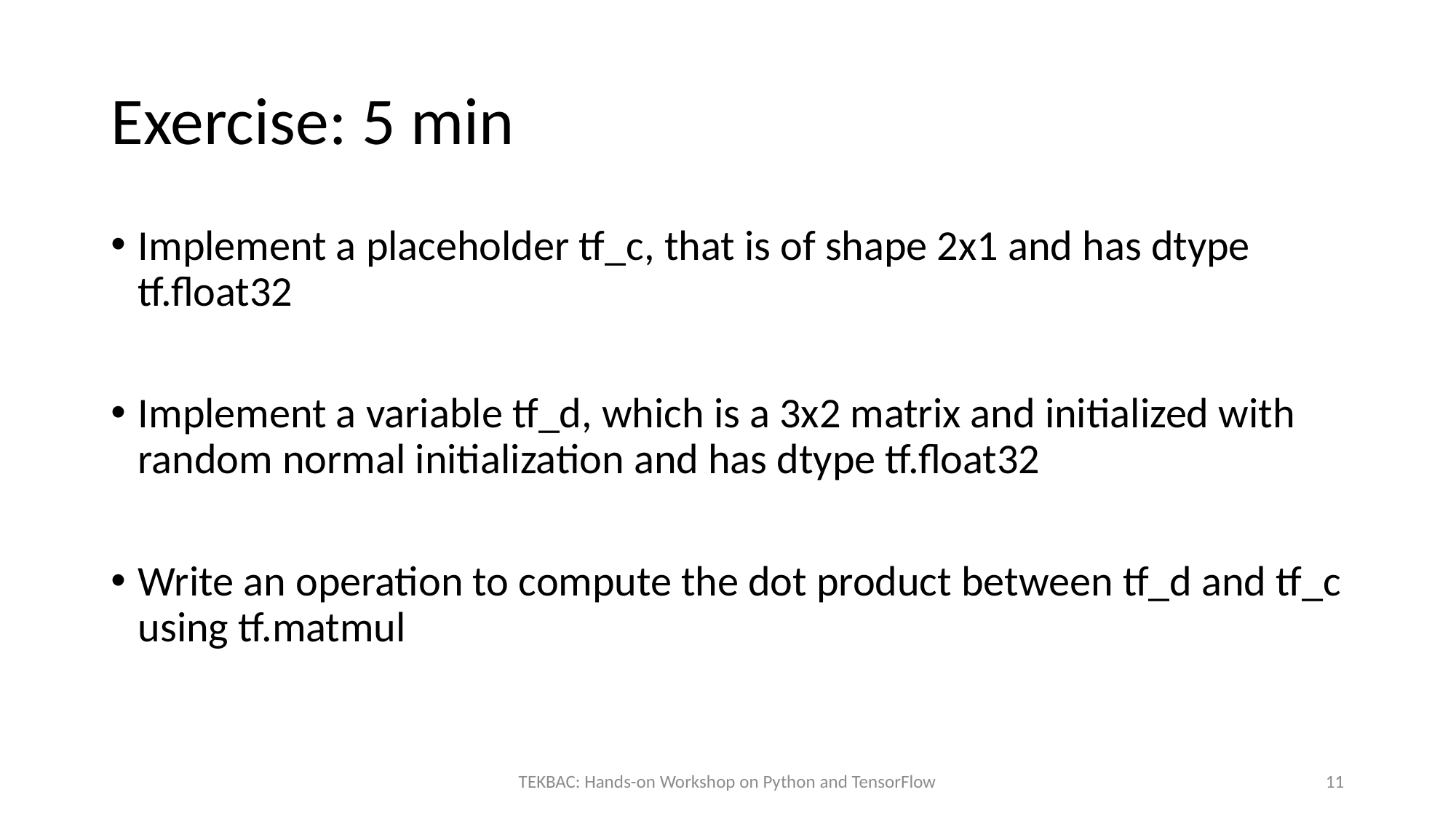

# Exercise: 5 min
Implement a placeholder tf_c, that is of shape 2x1 and has dtype tf.float32

Implement a variable tf_d, which is a 3x2 matrix and initialized with random normal initialization and has dtype tf.float32

Write an operation to compute the dot product between tf_d and tf_c using tf.matmul

TEKBAC: Hands-on Workshop on Python and TensorFlow
11